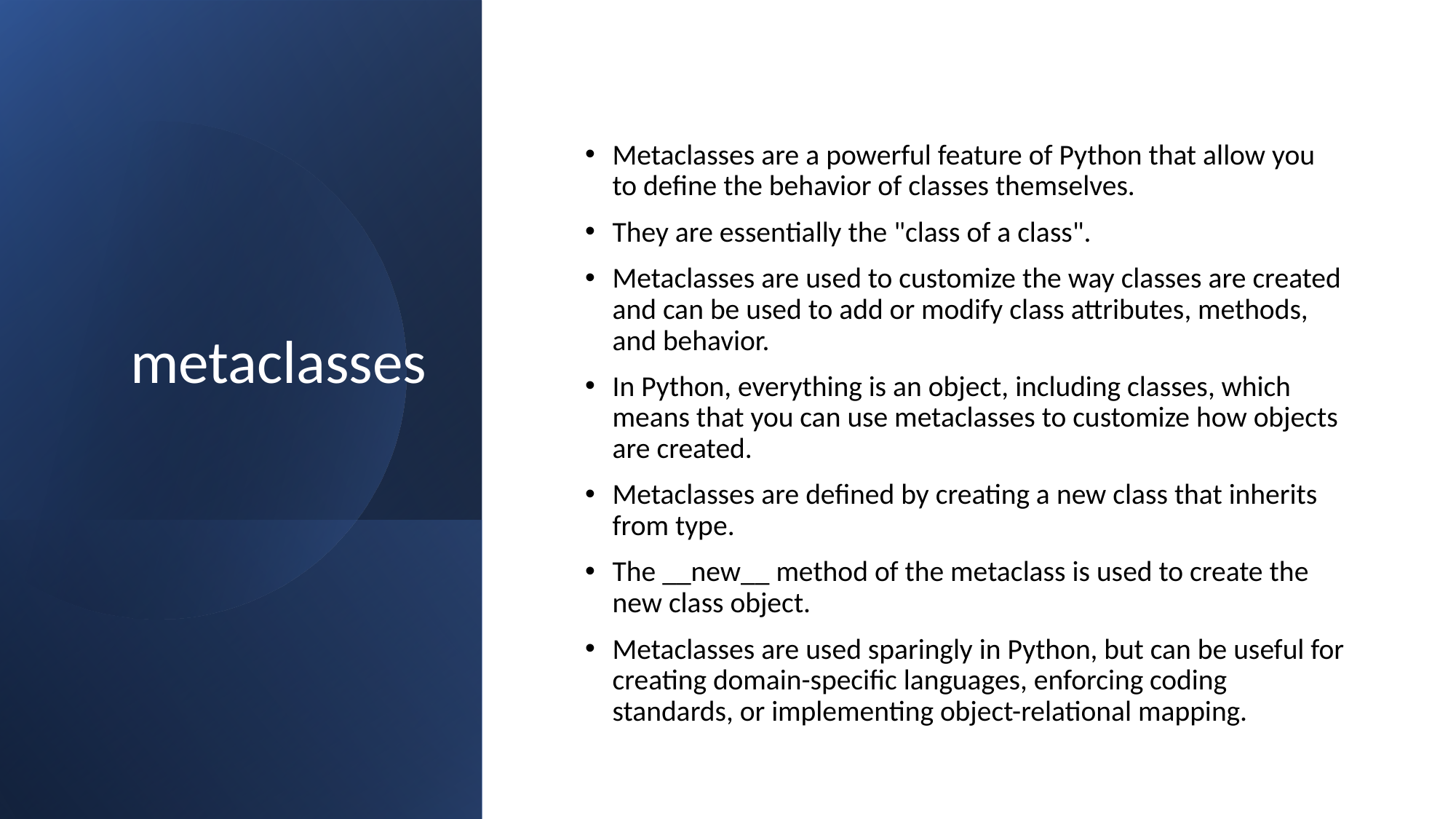

# metaclasses

Metaclasses are a powerful feature of Python that allow you to define the behavior of classes themselves.
They are essentially the "class of a class".
Metaclasses are used to customize the way classes are created and can be used to add or modify class attributes, methods, and behavior.
In Python, everything is an object, including classes, which means that you can use metaclasses to customize how objects are created.
Metaclasses are defined by creating a new class that inherits from type.
The __new__ method of the metaclass is used to create the new class object.
Metaclasses are used sparingly in Python, but can be useful for creating domain-specific languages, enforcing coding standards, or implementing object-relational mapping.